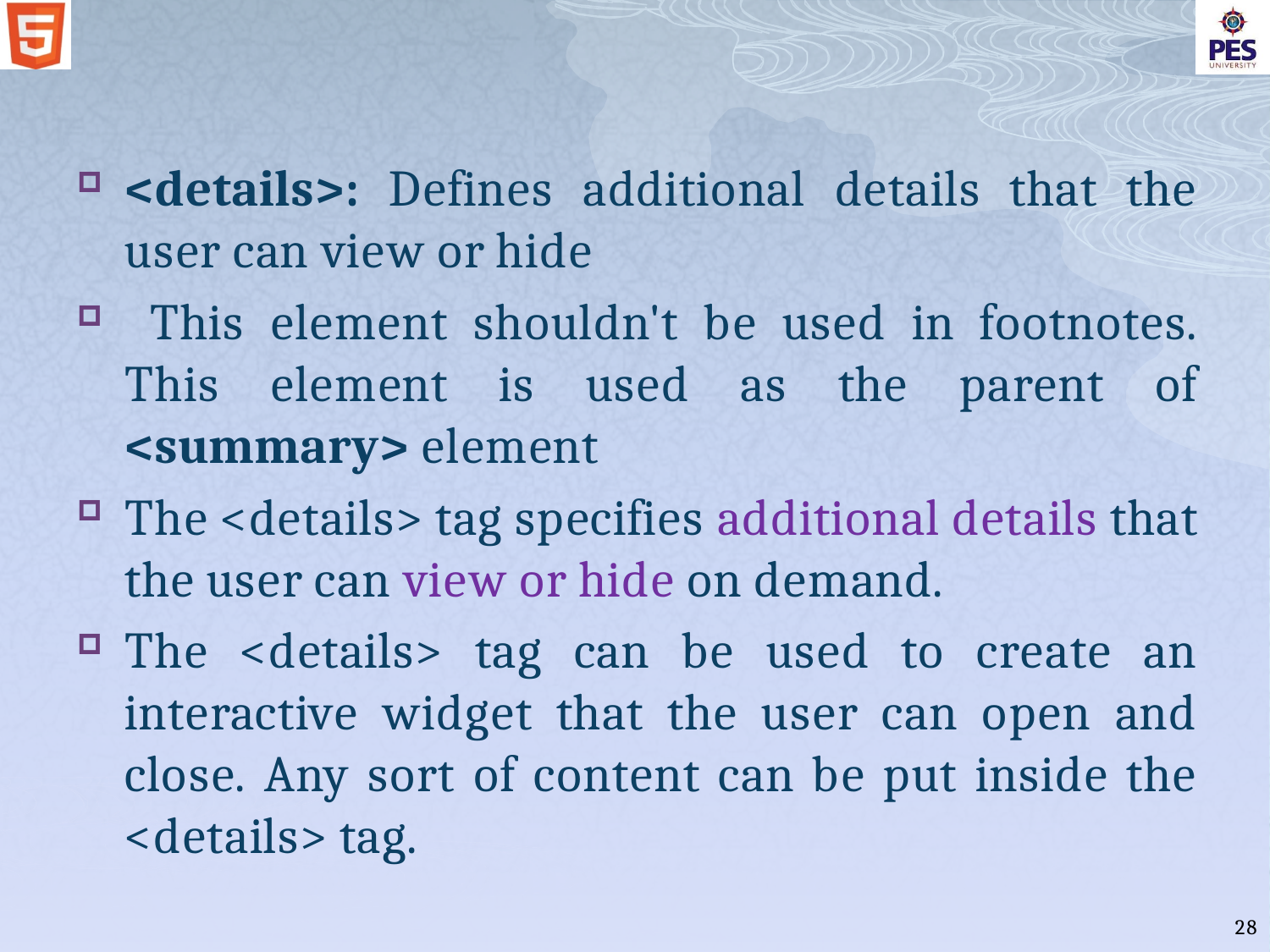

<details>: Defines additional details that the user can view or hide
 This element shouldn't be used in footnotes. This element is used as the parent of <summary> element
The <details> tag specifies additional details that the user can view or hide on demand.
The <details> tag can be used to create an interactive widget that the user can open and close. Any sort of content can be put inside the <details> tag.
28